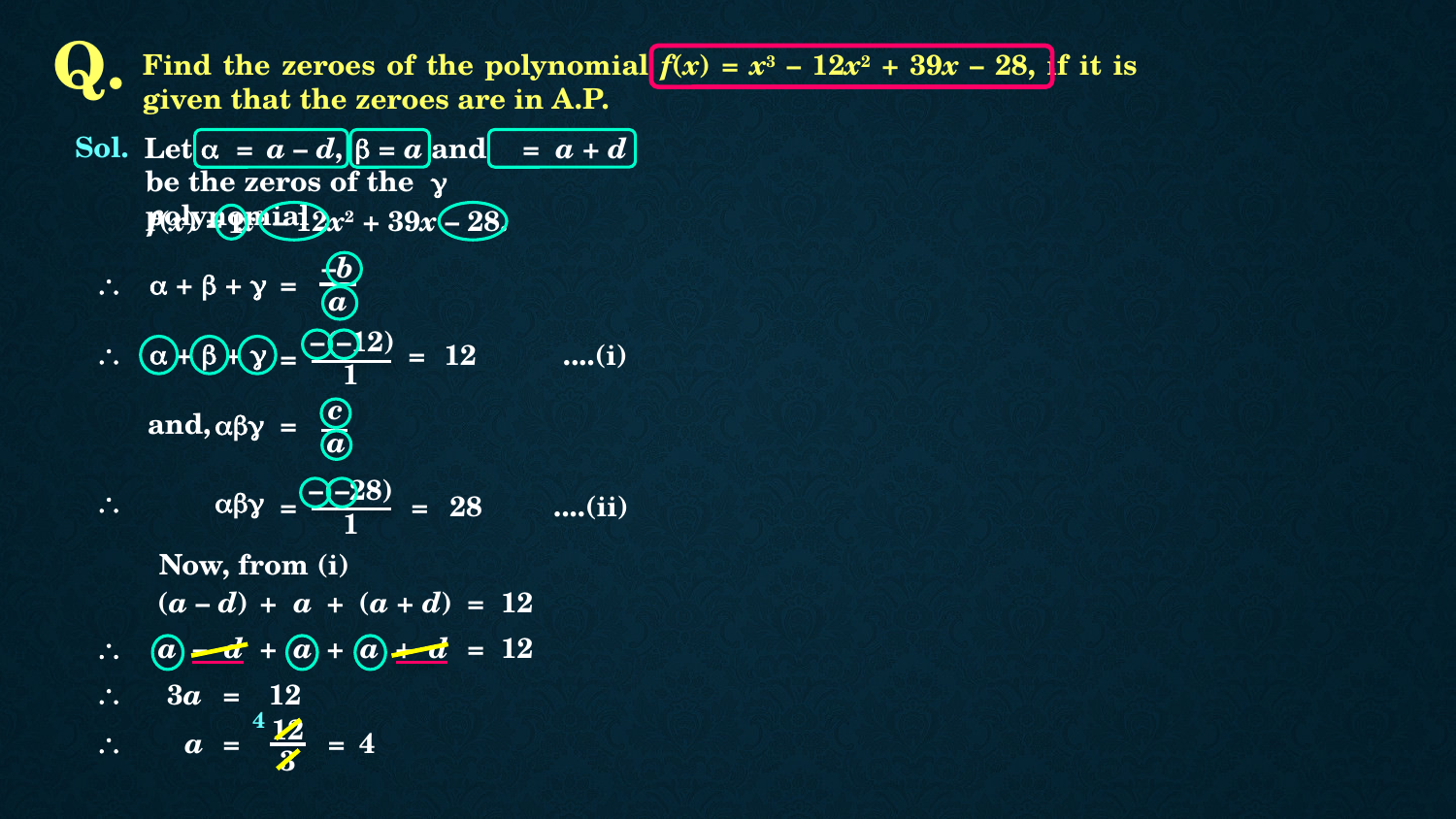

Q.
Find the zeroes of the polynomial f(x) = x3 – 12x2 + 39x – 28, if it is given that the zeroes are in A.P.

Sol.
Let α
=
a – d,
β = a
and γ
=
a + d

be the zeros of the polynomial
f(x) =  x3 – 12x2 + 39x – 28.

1
–b

∴
α + β + γ
=
a

–
(–12)
∴
α + β + γ

=
12
  ....(i)
=

1
c

and,
αβγ
=
a

–
(–28)
∴
αβγ

    ....(ii)
=
=
28
1
Now, from (i)
(a – d)
+
a
+
(a + d)
=
12
∴
a  –  d
+
a
+
a  +  d
=
12

∴
3a
=
12
4
12
∴
a
=
=
4
3